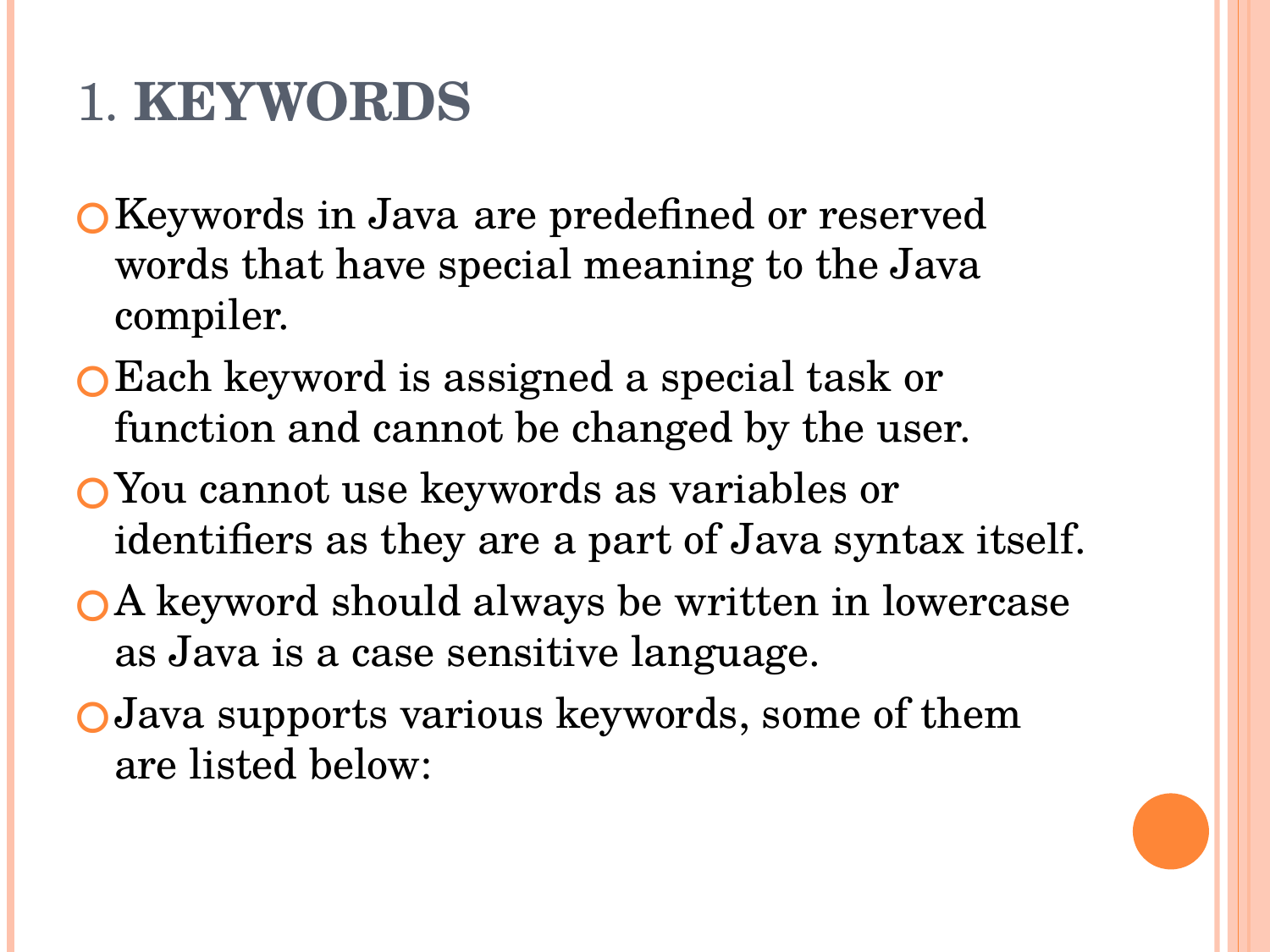

# 1. Keywords
Keywords in Java are predefined or reserved words that have special meaning to the Java compiler.
Each keyword is assigned a special task or function and cannot be changed by the user.
You cannot use keywords as variables or identifiers as they are a part of Java syntax itself.
A keyword should always be written in lowercase as Java is a case sensitive language.
Java supports various keywords, some of them are listed below: